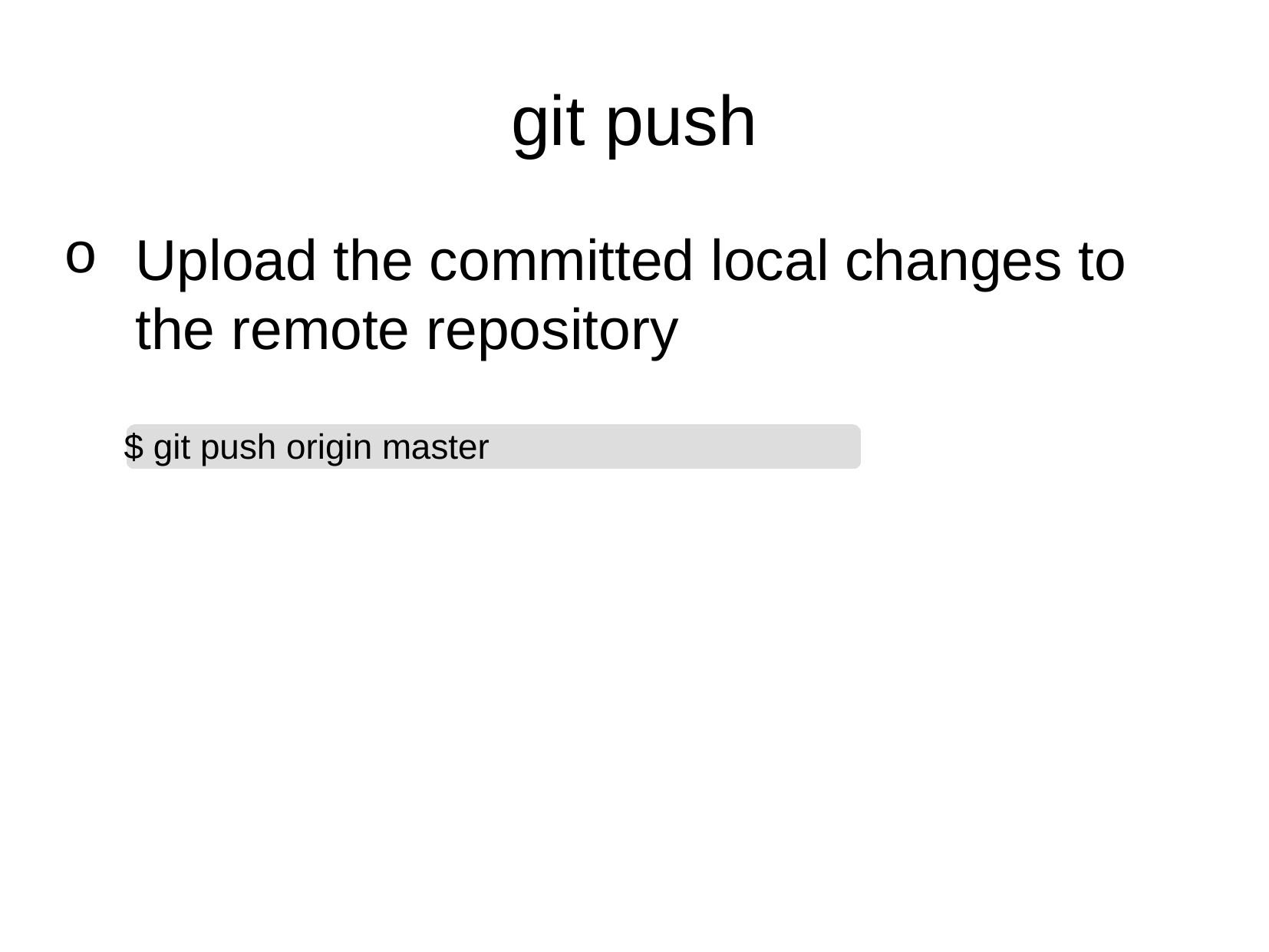

# git push
Upload the committed local changes to the remote repository

$ git push origin master